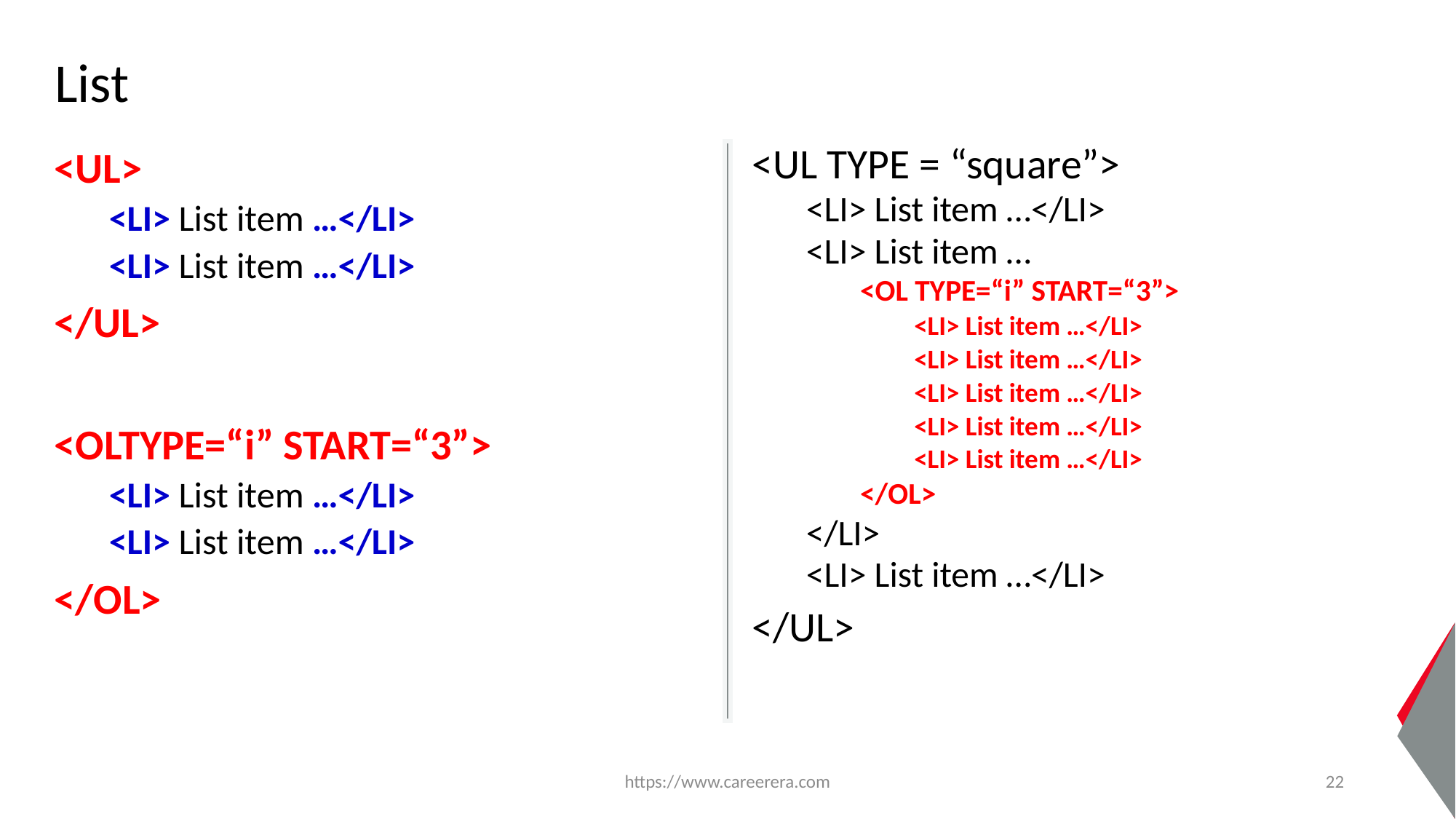

# List
<UL TYPE = “square”>
<LI> List item …</LI>
<LI> List item …
<OL TYPE=“i” START=“3”>
<LI> List item …</LI>
<LI> List item …</LI>
<LI> List item …</LI>
<LI> List item …</LI>
<LI> List item …</LI>
</OL>
</LI>
<LI> List item …</LI>
</UL>

<UL>
<LI> List item …</LI>
<LI> List item …</LI>
</UL>

<OLTYPE=“i” START=“3”>
<LI> List item …</LI>
<LI> List item …</LI>
</OL>

https://www.careerera.com
22